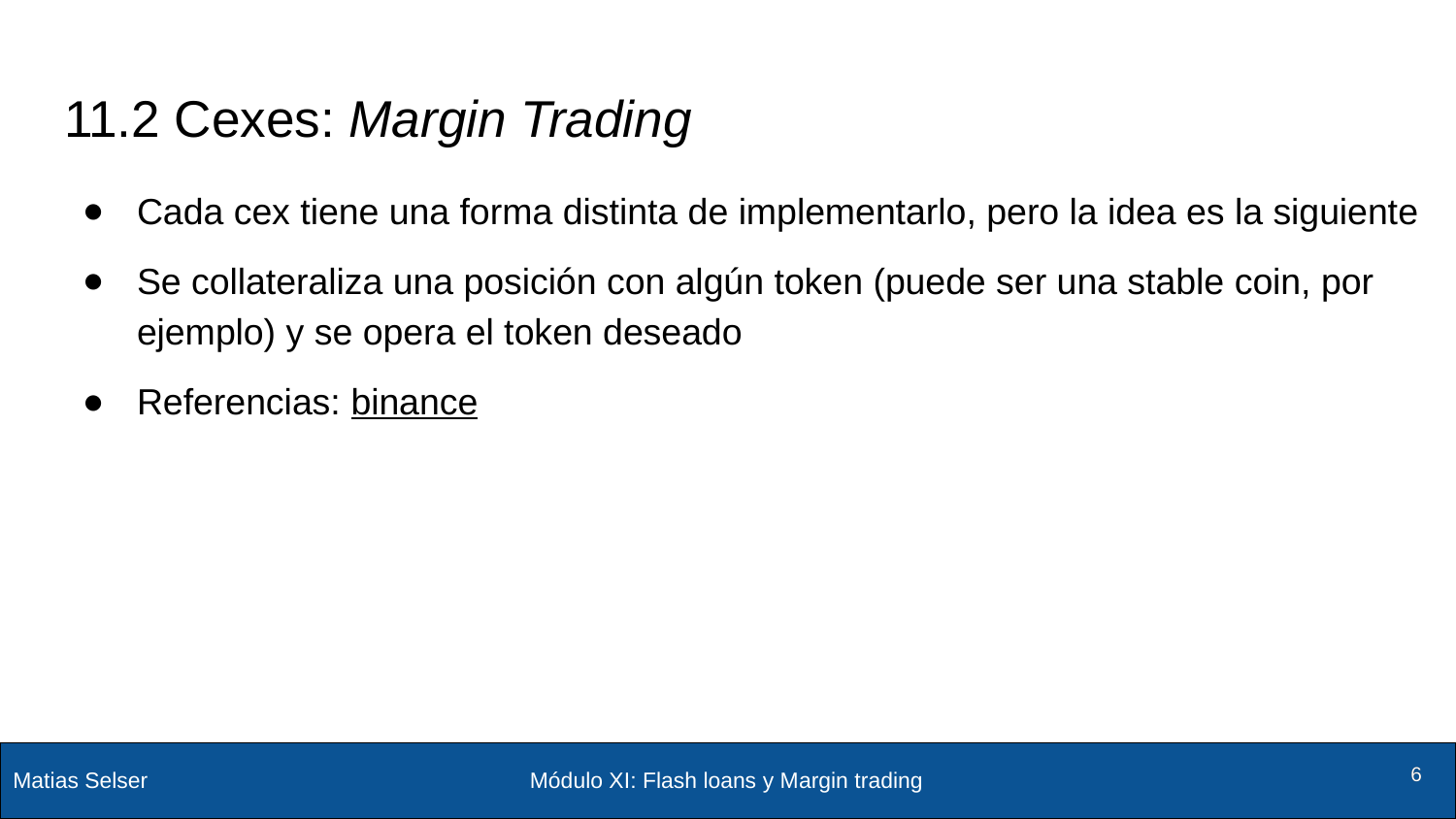

# 11.2 Cexes: Margin Trading
Cada cex tiene una forma distinta de implementarlo, pero la idea es la siguiente
Se collateraliza una posición con algún token (puede ser una stable coin, por ejemplo) y se opera el token deseado
Referencias: binance
Módulo XI: Flash loans y Margin trading
6
6